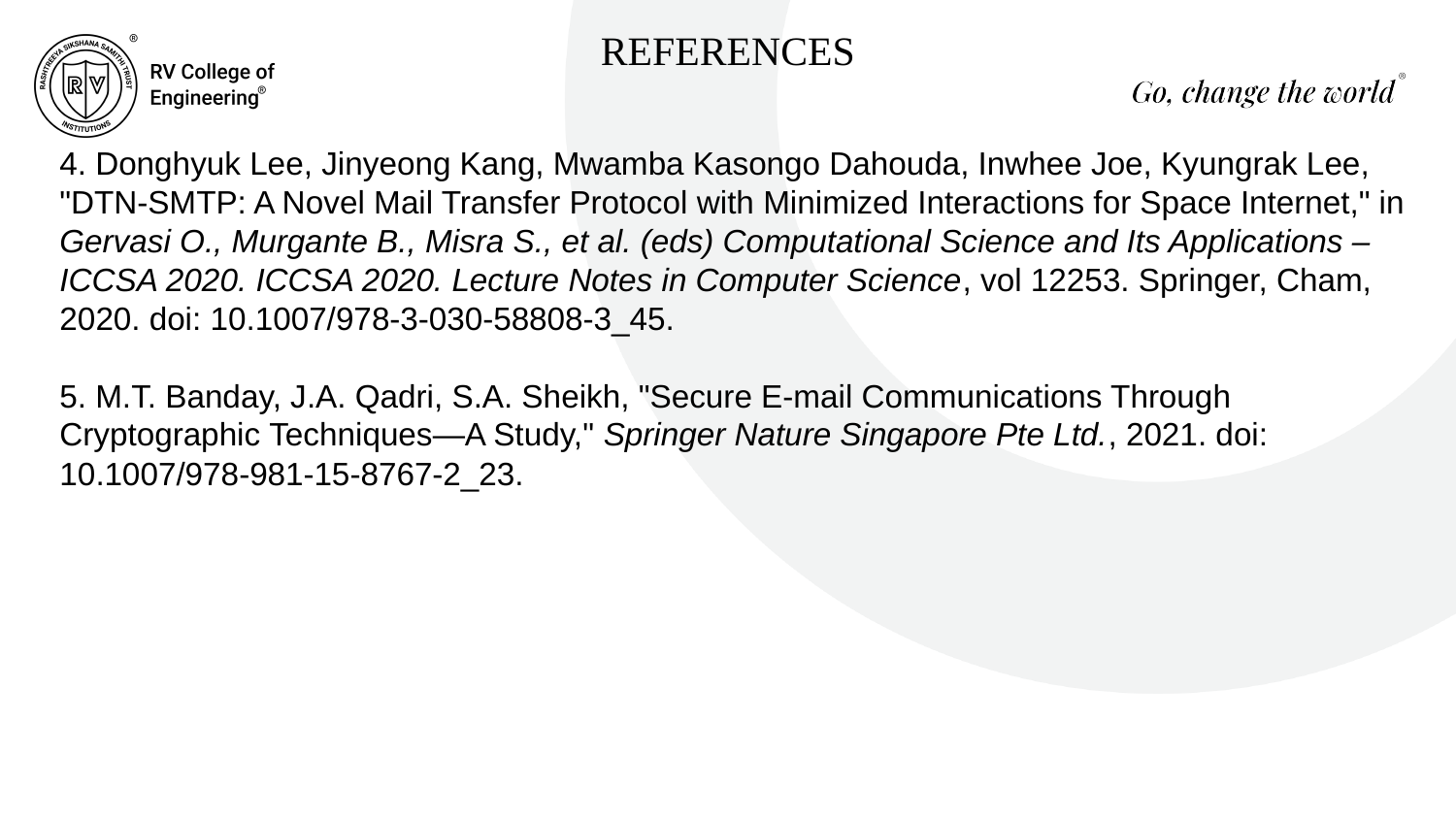

REFERENCES
4. Donghyuk Lee, Jinyeong Kang, Mwamba Kasongo Dahouda, Inwhee Joe, Kyungrak Lee, "DTN-SMTP: A Novel Mail Transfer Protocol with Minimized Interactions for Space Internet," in Gervasi O., Murgante B., Misra S., et al. (eds) Computational Science and Its Applications – ICCSA 2020. ICCSA 2020. Lecture Notes in Computer Science, vol 12253. Springer, Cham, 2020. doi: 10.1007/978-3-030-58808-3_45.

5. M.T. Banday, J.A. Qadri, S.A. Sheikh, "Secure E-mail Communications Through Cryptographic Techniques—A Study," Springer Nature Singapore Pte Ltd., 2021. doi: 10.1007/978-981-15-8767-2_23.